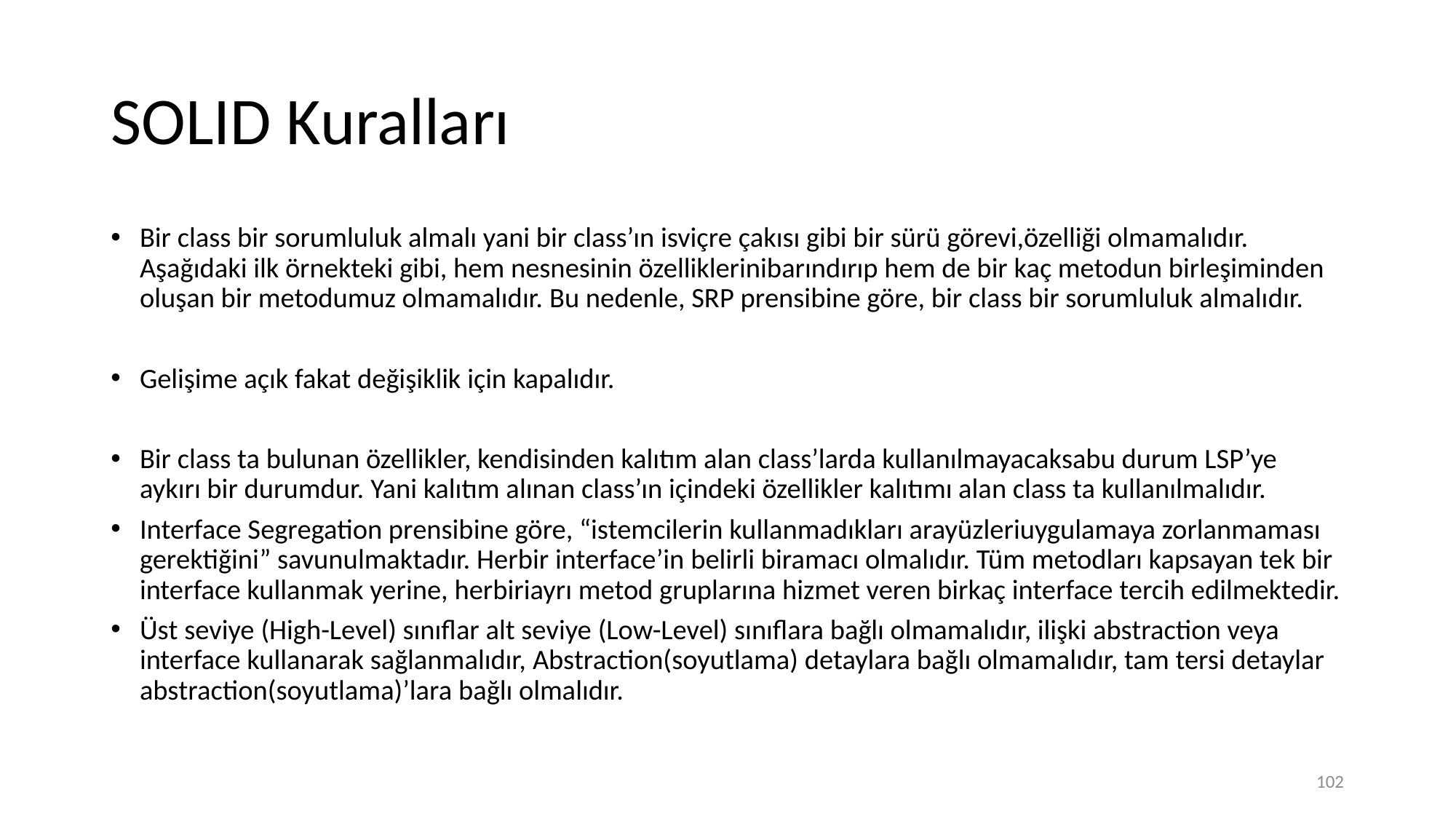

# SOLID Kuralları
Bir class bir sorumluluk almalı yani bir class’ın isviçre çakısı gibi bir sürü görevi,özelliği olmamalıdır. Aşağıdaki ilk örnekteki gibi, hem nesnesinin özelliklerinibarındırıp hem de bir kaç metodun birleşiminden oluşan bir metodumuz olmamalıdır. Bu nedenle, SRP prensibine göre, bir class bir sorumluluk almalıdır.

Gelişime açık fakat değişiklik için kapalıdır.

Bir class ta bulunan özellikler, kendisinden kalıtım alan class’larda kullanılmayacaksabu durum LSP’ye aykırı bir durumdur. Yani kalıtım alınan class’ın içindeki özellikler kalıtımı alan class ta kullanılmalıdır.
Interface Segregation prensibine göre, “istemcilerin kullanmadıkları arayüzleriuygulamaya zorlanmaması gerektiğini” savunulmaktadır. Herbir interface’in belirli biramacı olmalıdır. Tüm metodları kapsayan tek bir interface kullanmak yerine, herbiriayrı metod gruplarına hizmet veren birkaç interface tercih edilmektedir.
Üst seviye (High-Level) sınıflar alt seviye (Low-Level) sınıflara bağlı olmamalıdır, ilişki abstraction veya interface kullanarak sağlanmalıdır, Abstraction(soyutlama) detaylara bağlı olmamalıdır, tam tersi detaylar abstraction(soyutlama)’lara bağlı olmalıdır.

102